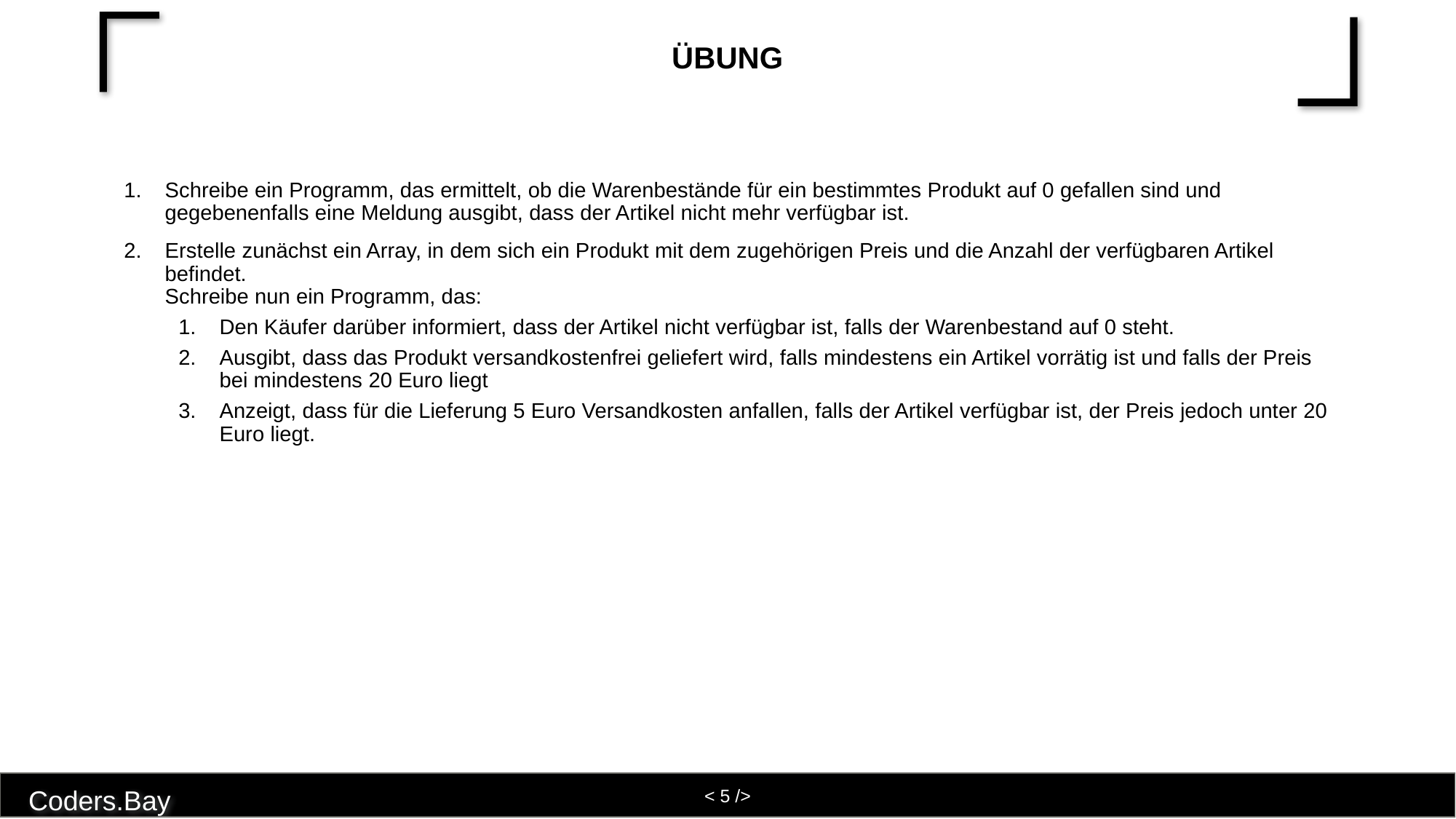

# Übung
Schreibe ein Programm, das ermittelt, ob die Warenbestände für ein bestimmtes Produkt auf 0 gefallen sind und gegebenenfalls eine Meldung ausgibt, dass der Artikel nicht mehr verfügbar ist.
Erstelle zunächst ein Array, in dem sich ein Produkt mit dem zugehörigen Preis und die Anzahl der verfügbaren Artikel befindet.
Schreibe nun ein Programm, das:
Den Käufer darüber informiert, dass der Artikel nicht verfügbar ist, falls der Warenbestand auf 0 steht.
Ausgibt, dass das Produkt versandkostenfrei geliefert wird, falls mindestens ein Artikel vorrätig ist und falls der Preis bei mindestens 20 Euro liegt
Anzeigt, dass für die Lieferung 5 Euro Versandkosten anfallen, falls der Artikel verfügbar ist, der Preis jedoch unter 20 Euro liegt.